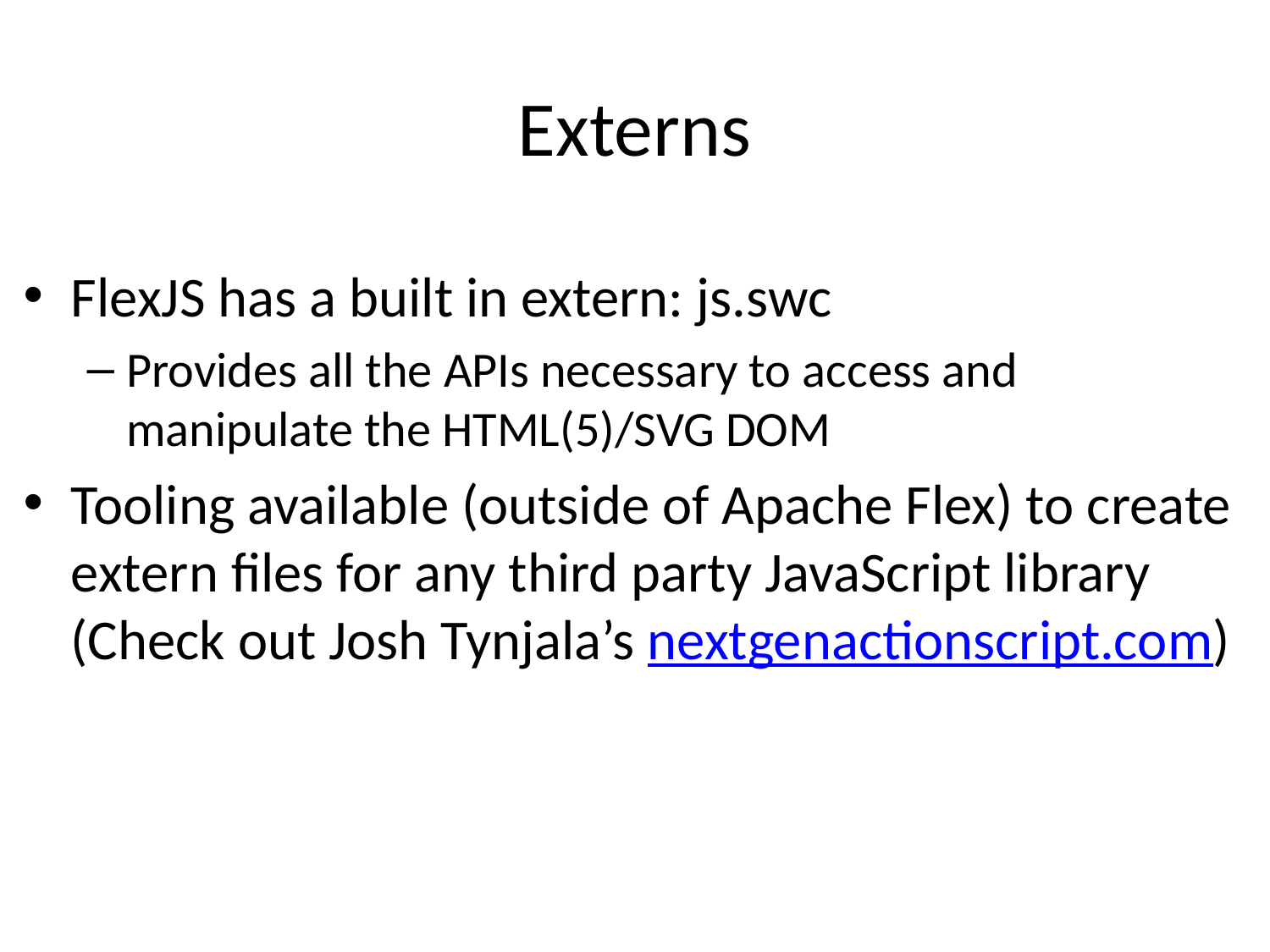

# Externs
FlexJS has a built in extern: js.swc
Provides all the APIs necessary to access and manipulate the HTML(5)/SVG DOM
Tooling available (outside of Apache Flex) to create extern files for any third party JavaScript library
(Check out Josh Tynjala’s nextgenactionscript.com)